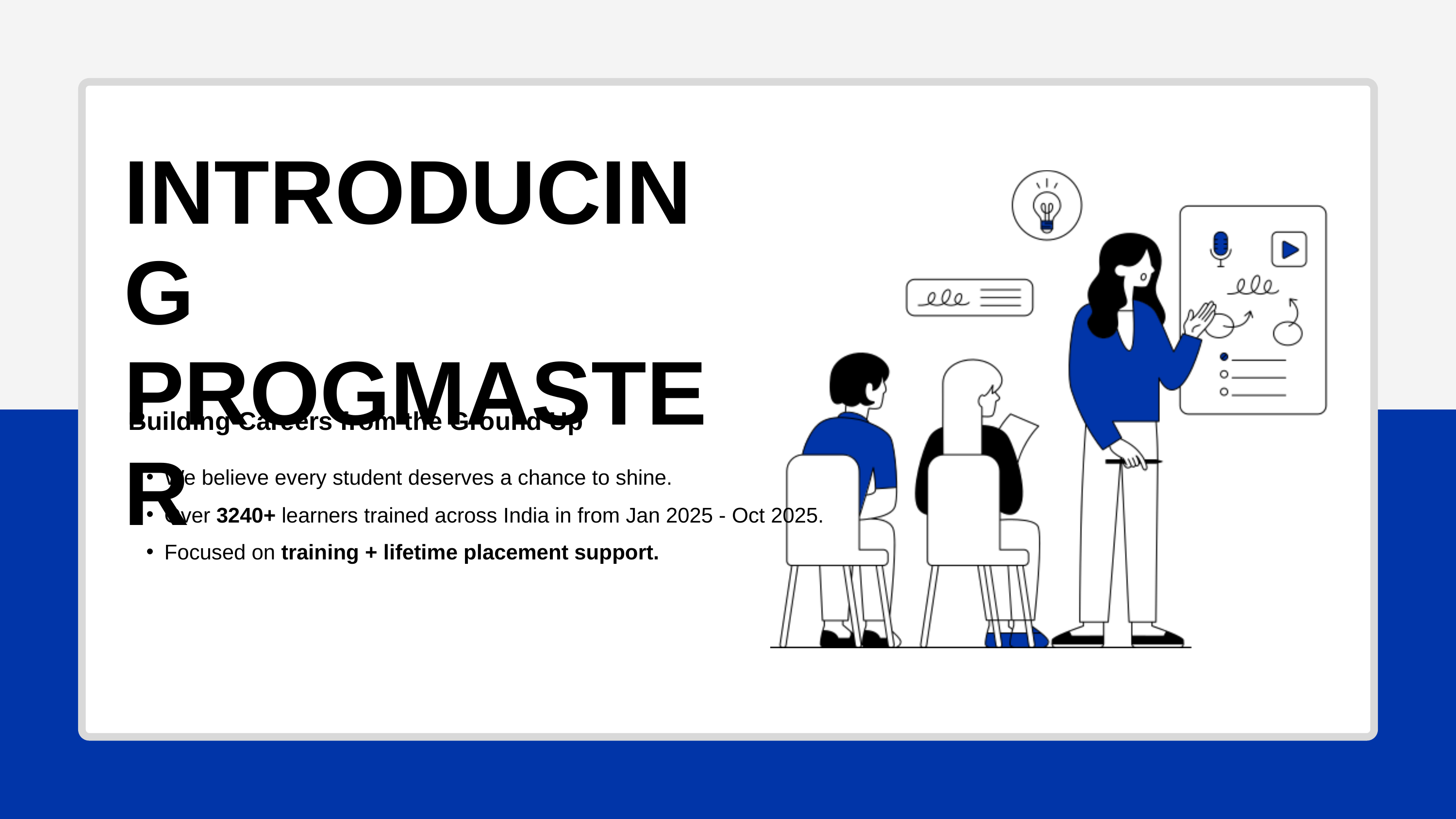

INTRODUCING PROGMASTER

Building Careers from the Ground Up

We believe every student deserves a chance to shine.
Over 3240+ learners trained across India in from Jan 2025 - Oct 2025.
Focused on training + lifetime placement support.